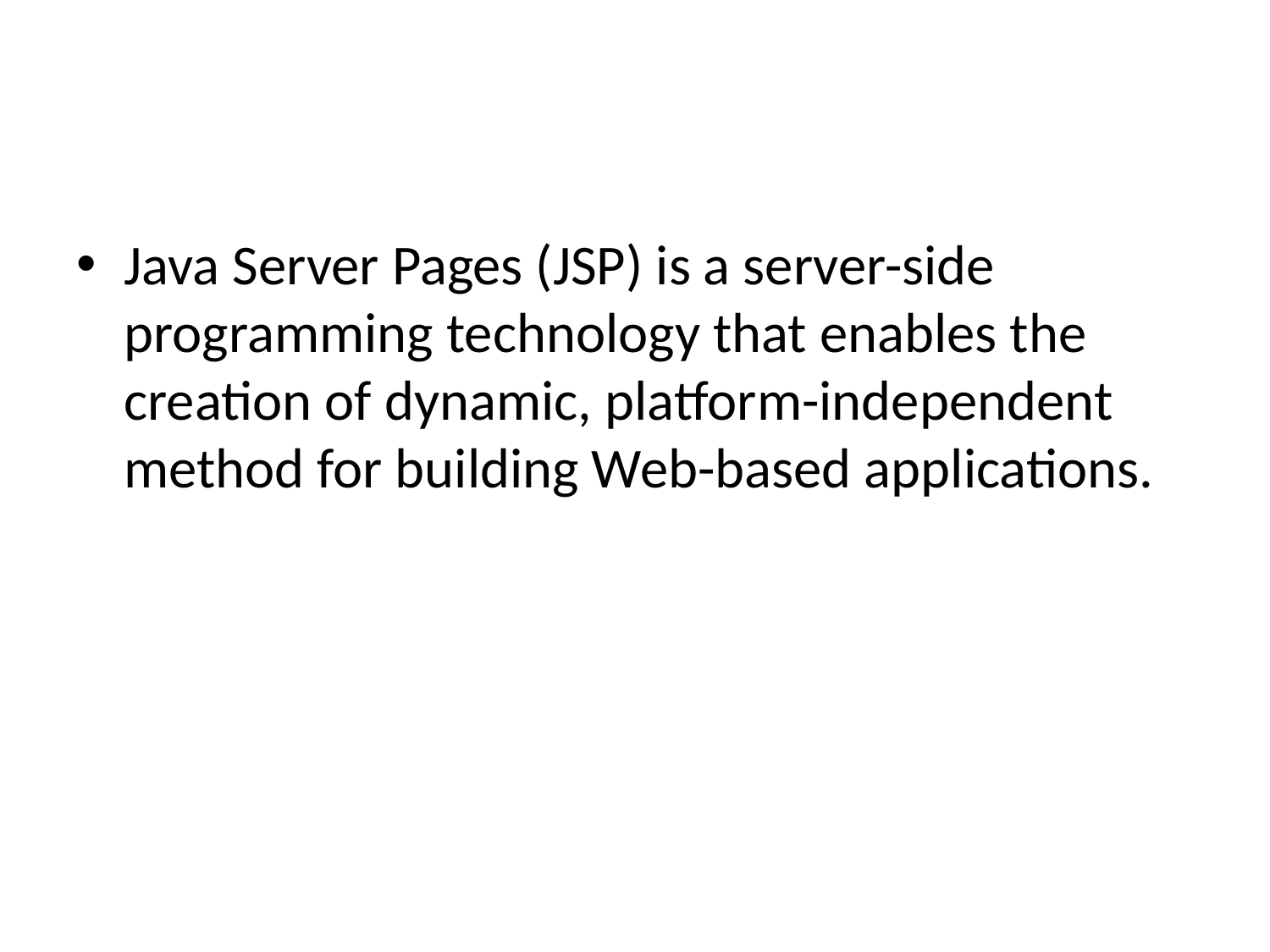

#
Java Server Pages (JSP) is a server-side programming technology that enables the creation of dynamic, platform-independent method for building Web-based applications.